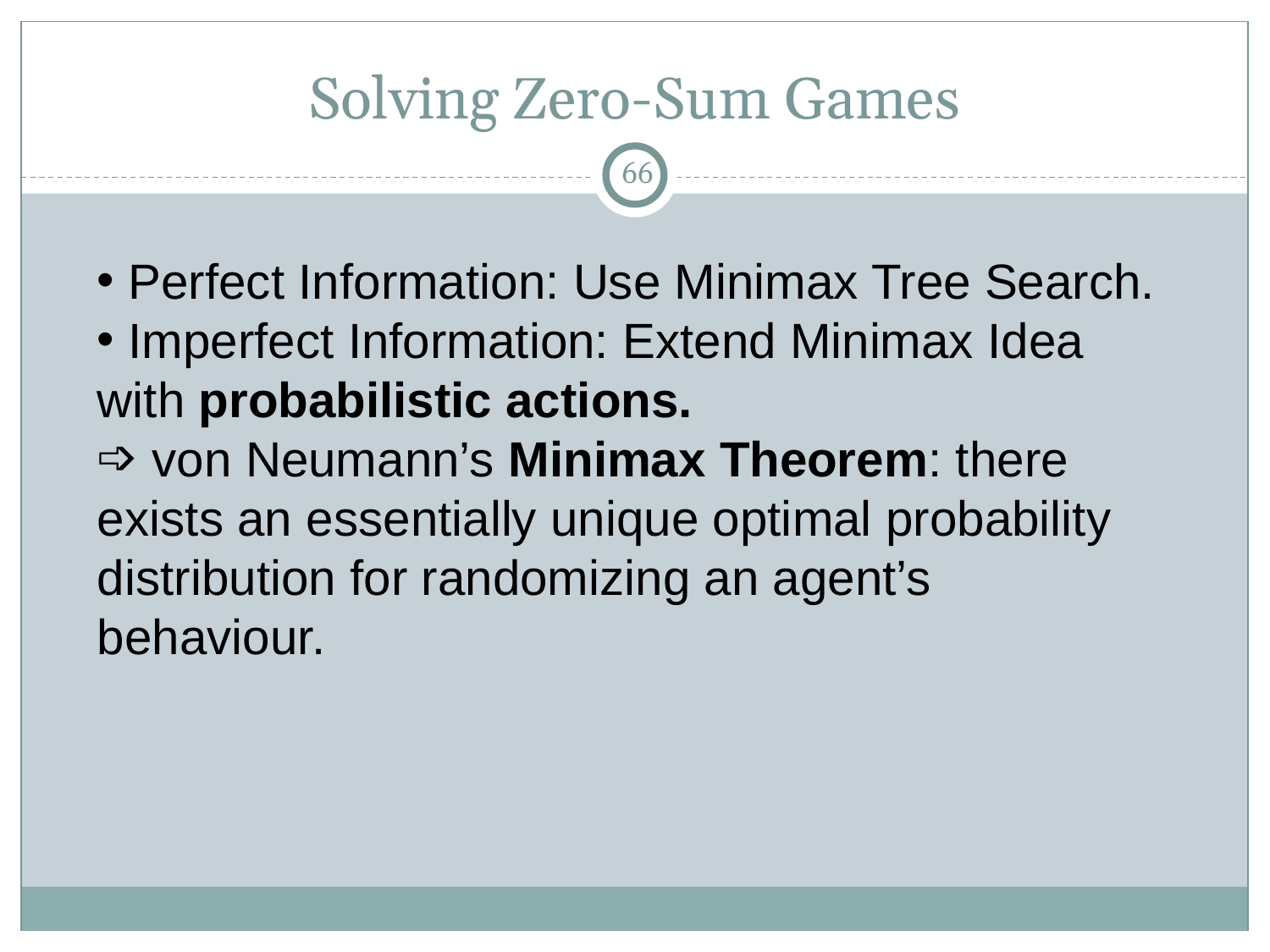

# Solving Zero-Sum Games
66
 Perfect Information: Use Minimax Tree Search.
 Imperfect Information: Extend Minimax Idea with probabilistic actions.
 von Neumann’s Minimax Theorem: there exists an essentially unique optimal probability distribution for randomizing an agent’s behaviour.